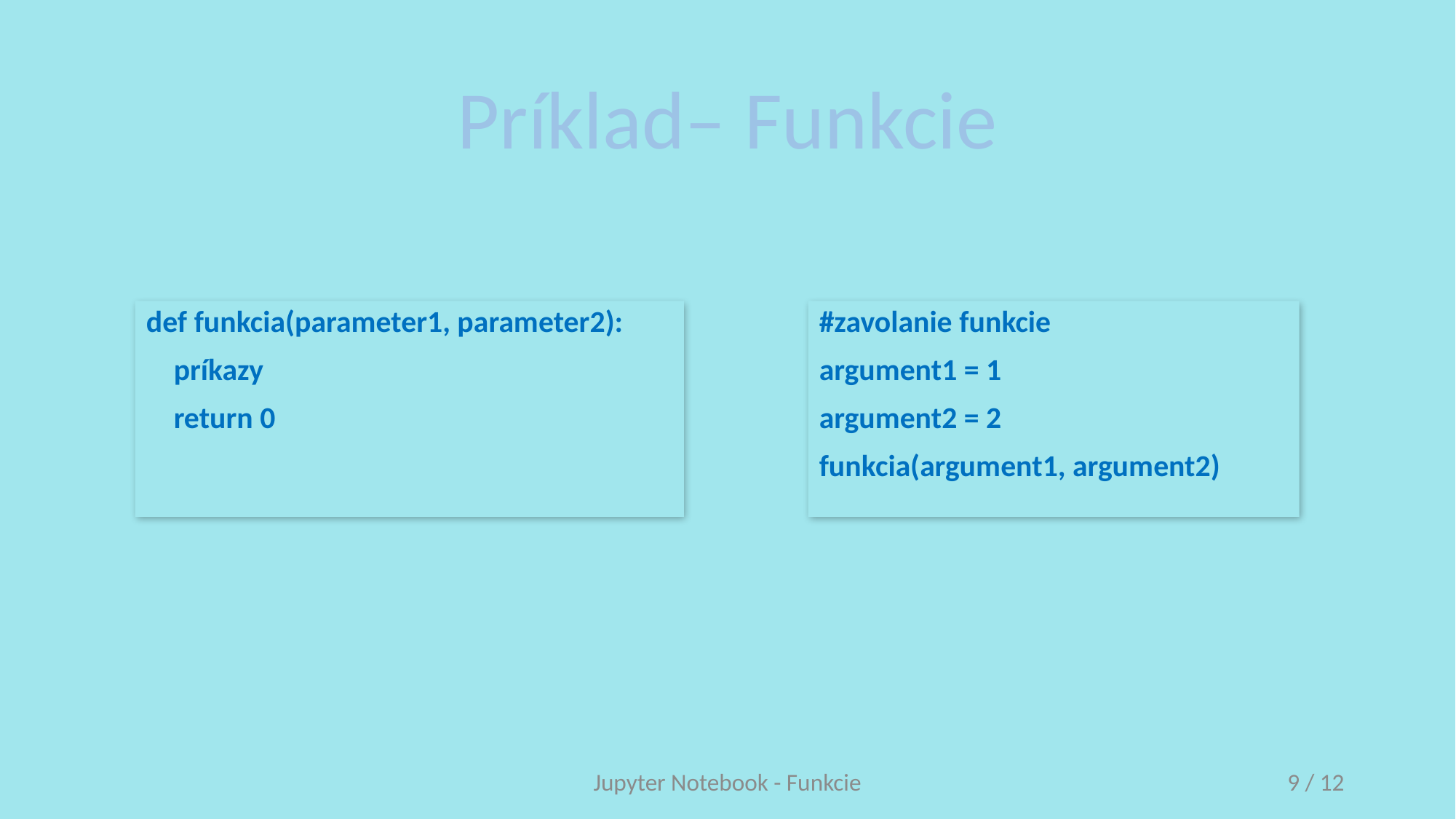

# Príklad– Funkcie
def funkcia(parameter1, parameter2):
    príkazy
    return 0
#zavolanie funkcie
argument1 = 1
argument2 = 2
funkcia(argument1, argument2)
Jupyter Notebook - Funkcie
9 / 12